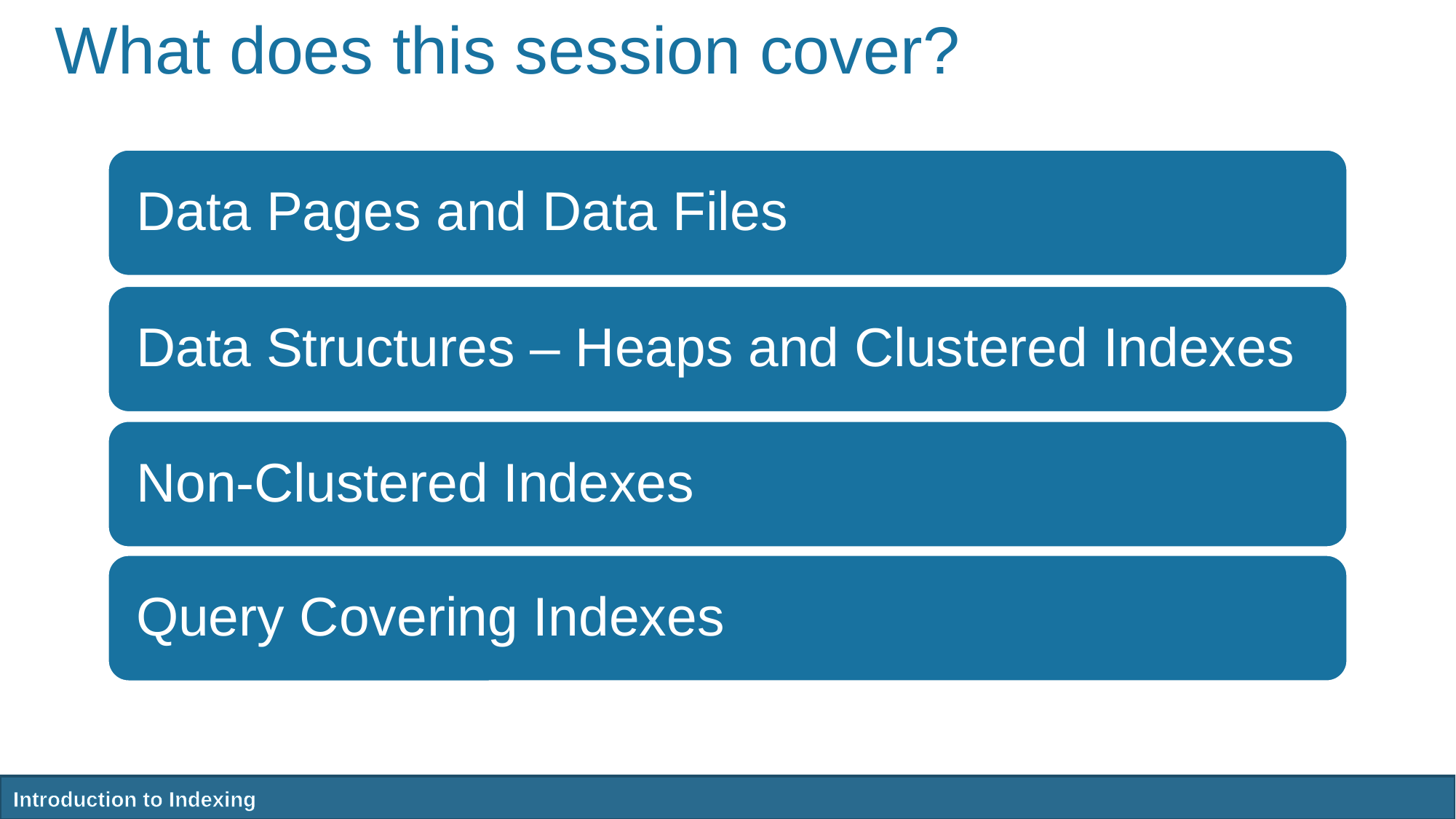

What does this session cover?
Data Pages and Data Files
Data Structures – Heaps and Clustered Indexes
Non-Clustered Indexes
Query Covering Indexes